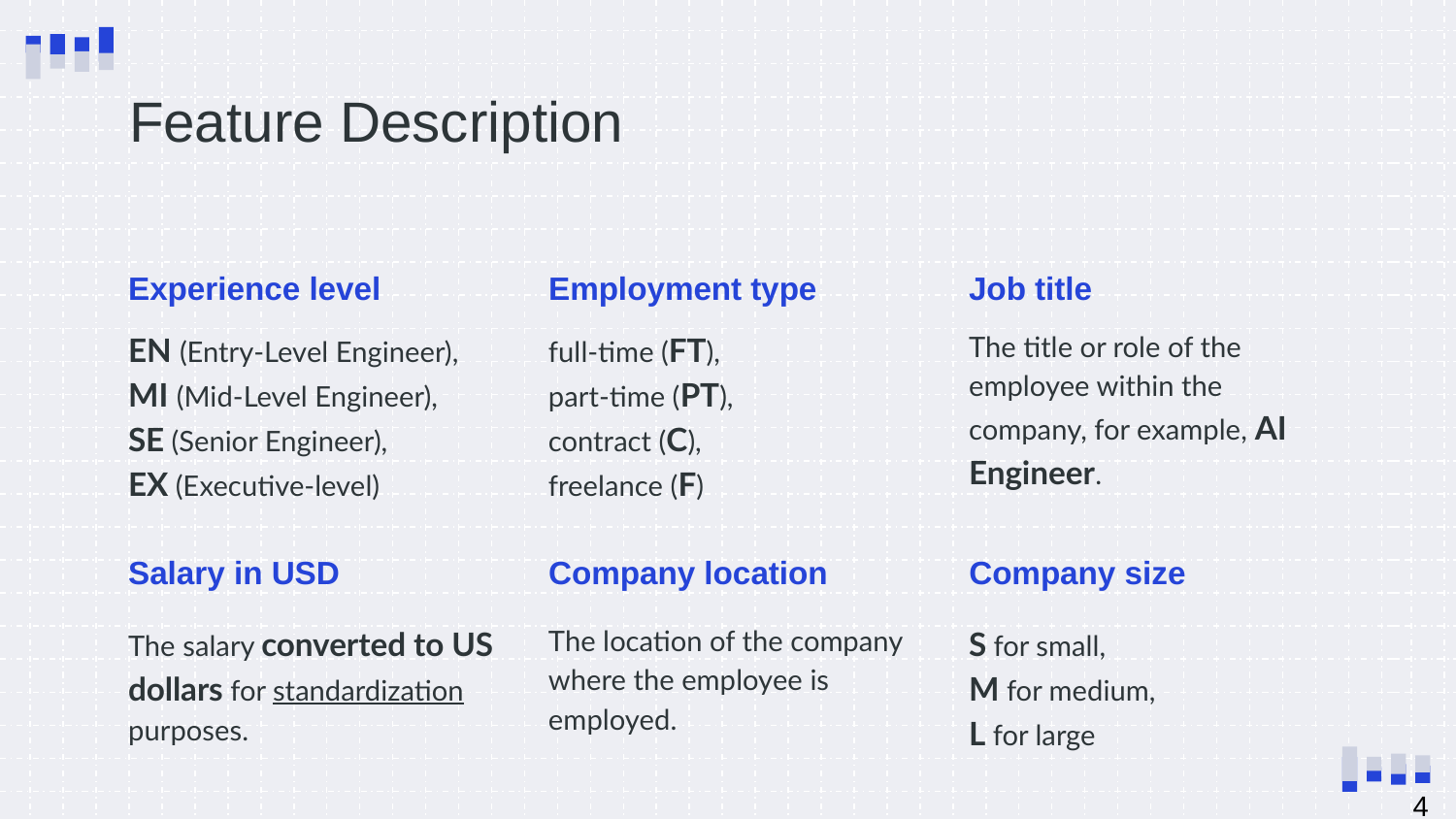

# Feature Description
Experience level
Employment type
Job title
EN (Entry-Level Engineer),
MI (Mid-Level Engineer),
SE (Senior Engineer),
EX (Executive-level)
full-time (FT),
part-time (PT),
contract (C),
freelance (F)
The title or role of the employee within the company, for example, AI Engineer.
Salary in USD
Company location
Company size
The salary converted to US dollars for standardization purposes.
The location of the company where the employee is employed.
S for small,
M for medium,
L for large